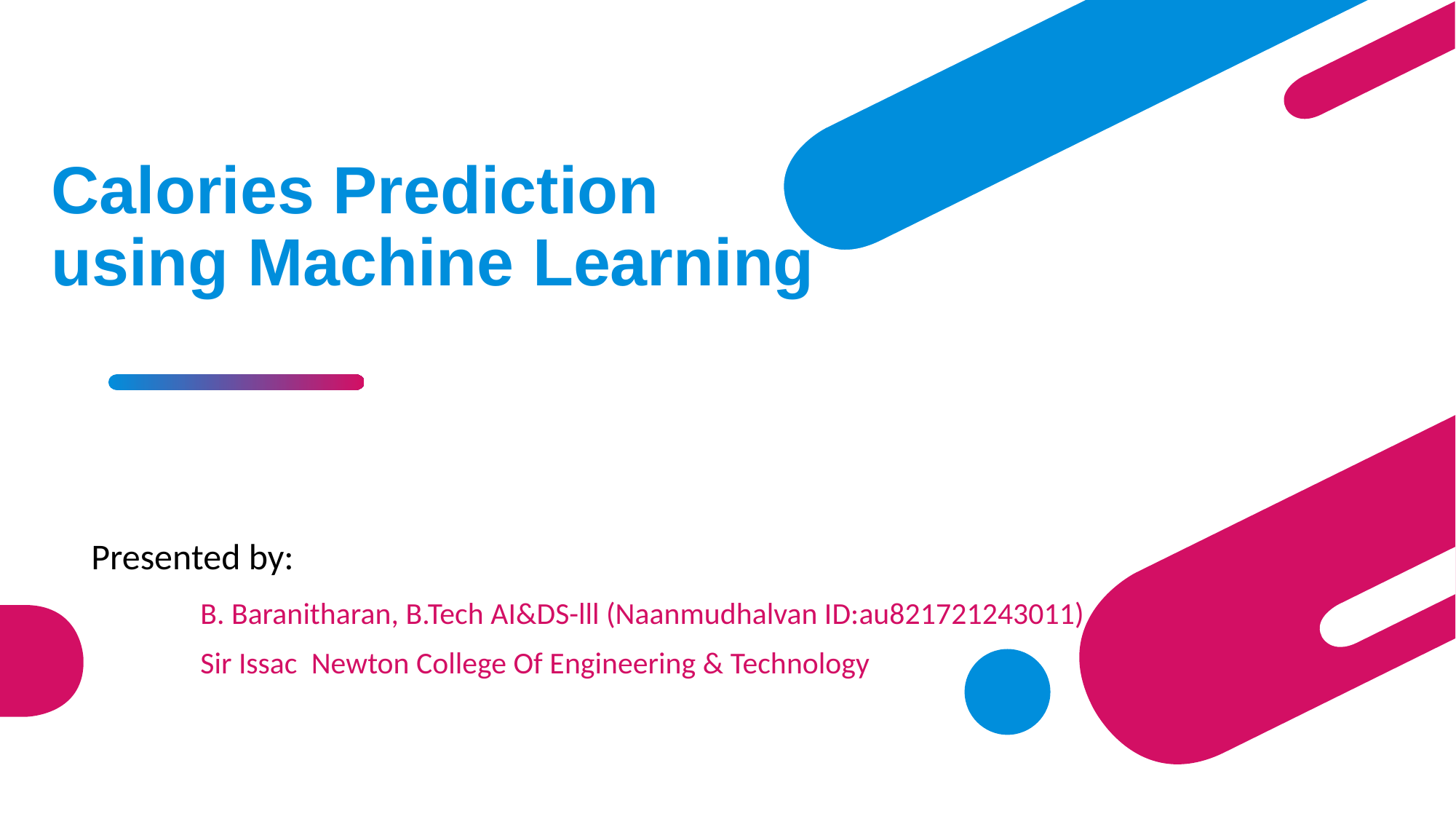

# Calories Prediction using Machine Learning
Presented by:
	B. Baranitharan, B.Tech AI&DS-lll (Naanmudhalvan ID:au821721243011)
	Sir Issac  Newton College Of Engineering & Technology